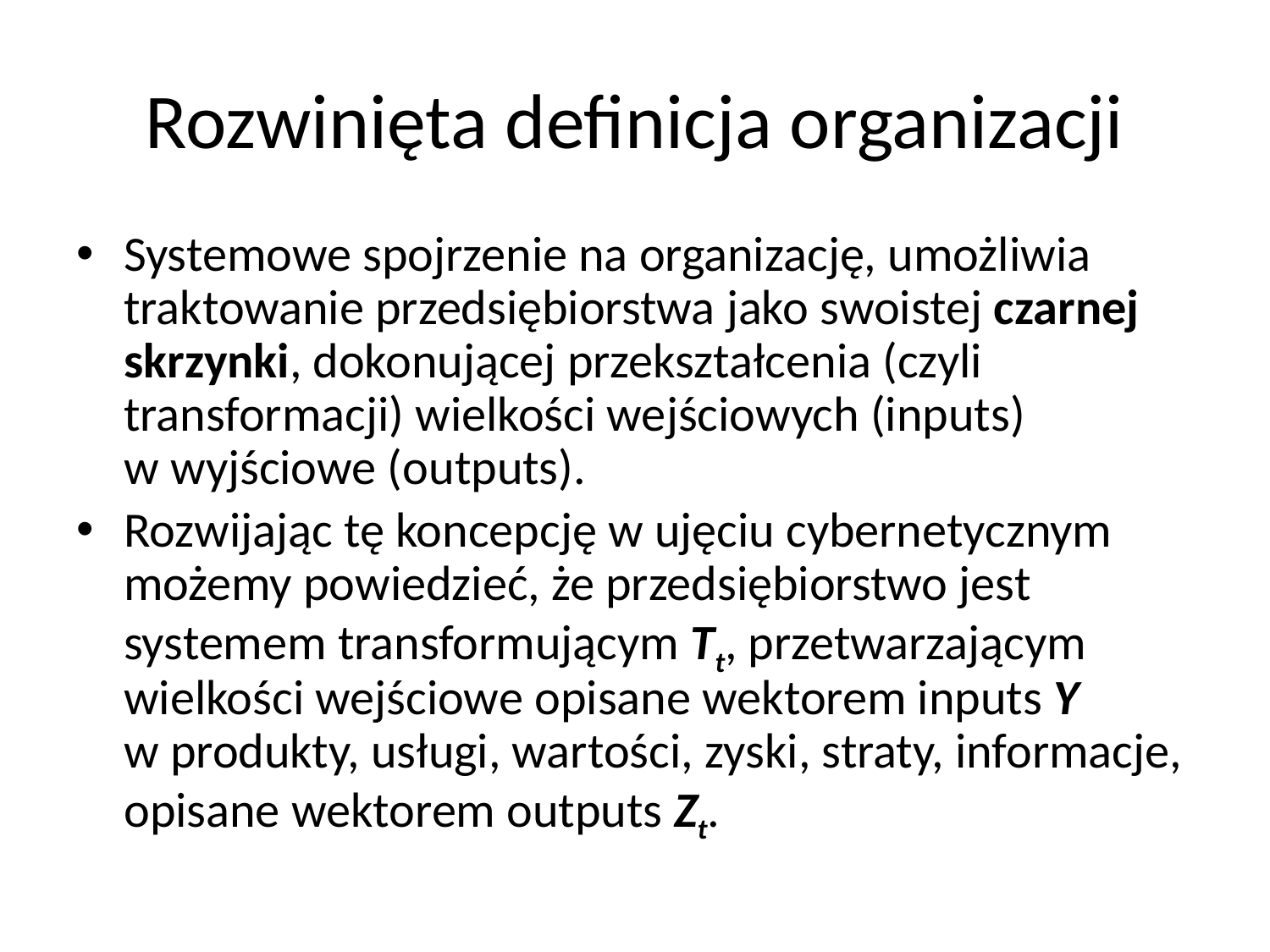

# Rozwinięta definicja organizacji
Systemowe spojrzenie na organizację, umożliwia traktowanie przedsiębiorstwa jako swoistej czarnej skrzynki, dokonującej przekształcenia (czyli transformacji) wielkości wejściowych (inputs)
w wyjściowe (outputs).
Rozwijając tę koncepcję w ujęciu cybernetycznym możemy powiedzieć, że przedsiębiorstwo jest systemem transformującym Tt, przetwarzającym wielkości wejściowe opisane wektorem inputs Y
w produkty, usługi, wartości, zyski, straty, informacje, opisane wektorem outputs Zt.